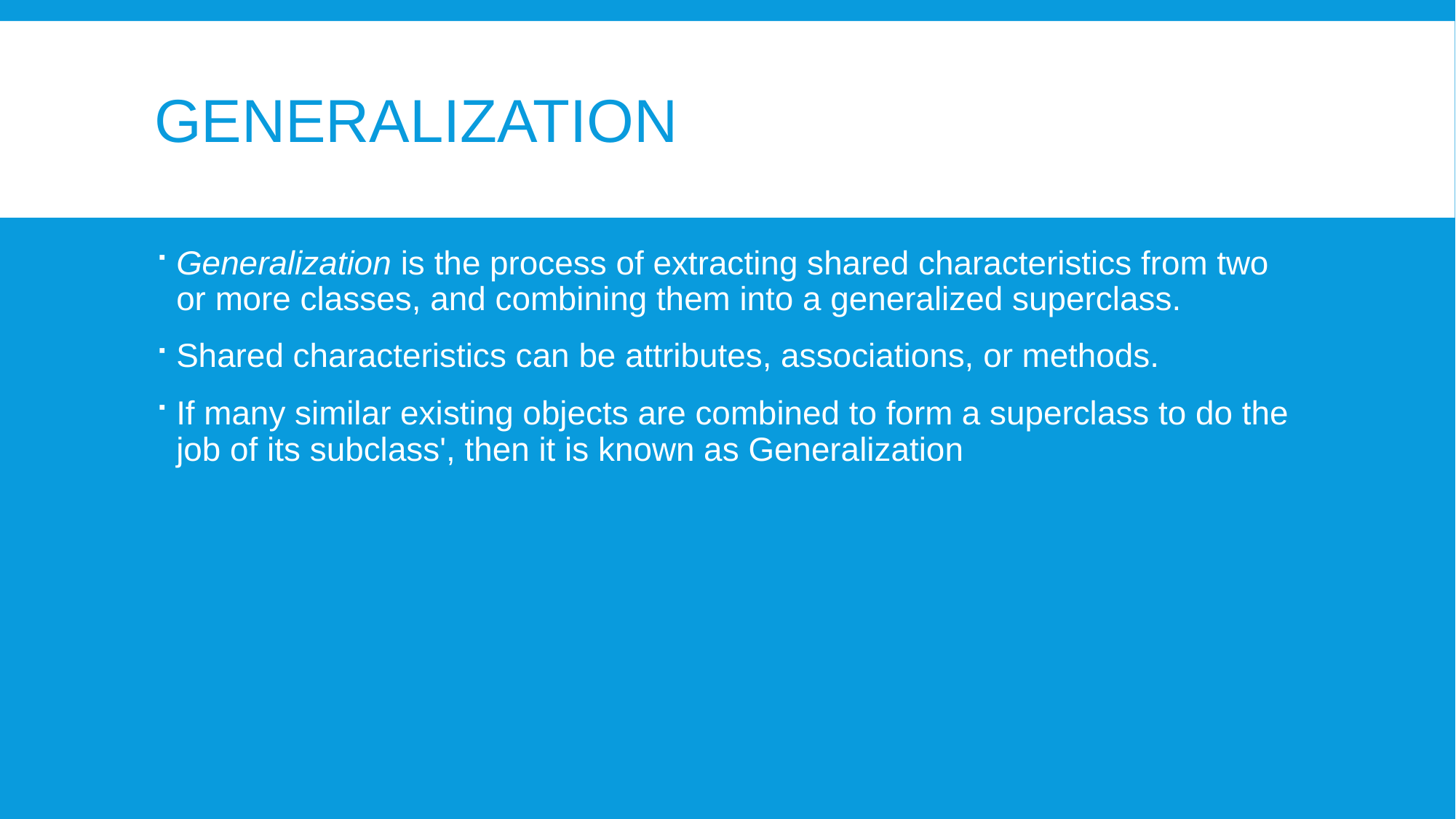

# generalization
Generalization is the process of extracting shared characteristics from two or more classes, and combining them into a generalized superclass.
Shared characteristics can be attributes, associations, or methods.
If many similar existing objects are combined to form a superclass to do the job of its subclass', then it is known as Generalization